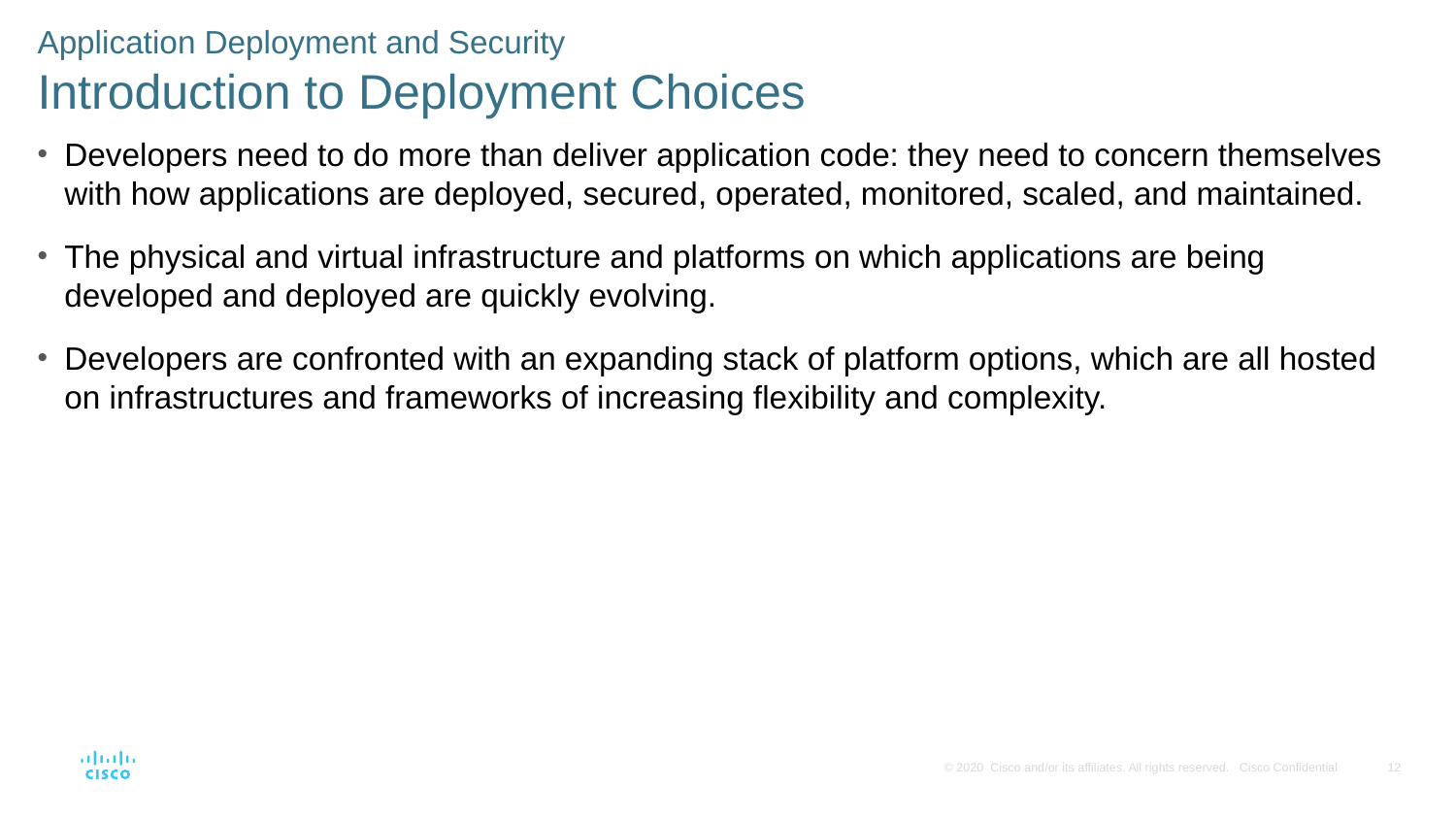

Application Deployment and Security
Introduction to Deployment Choices
Developers need to do more than deliver application code: they need to concern themselves with how applications are deployed, secured, operated, monitored, scaled, and maintained.
The physical and virtual infrastructure and platforms on which applications are being developed and deployed are quickly evolving.
Developers are confronted with an expanding stack of platform options, which are all hosted on infrastructures and frameworks of increasing flexibility and complexity.